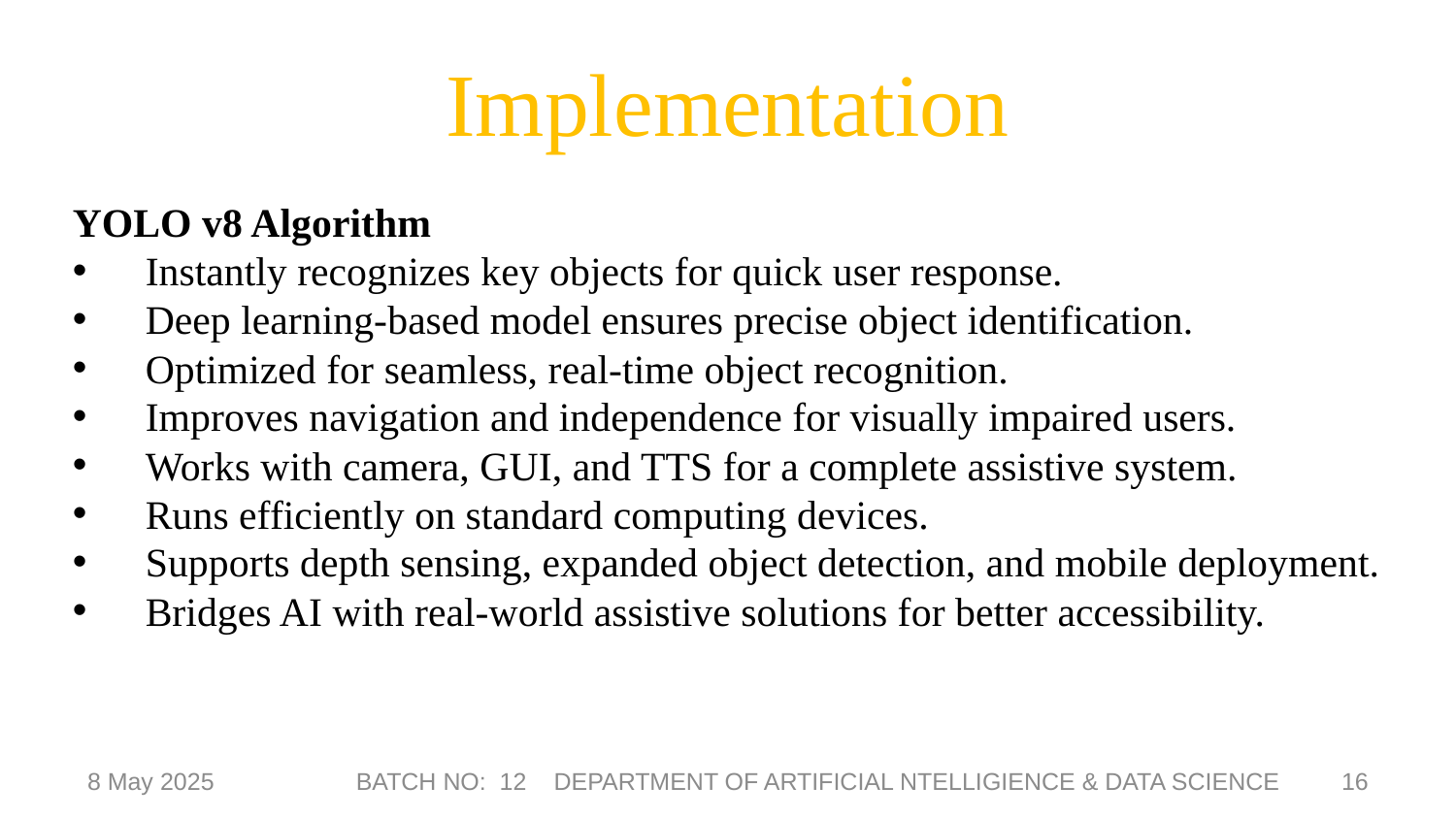

# Implementation
YOLO v8 Algorithm
Instantly recognizes key objects for quick user response.
Deep learning-based model ensures precise object identification.
Optimized for seamless, real-time object recognition.
Improves navigation and independence for visually impaired users.
Works with camera, GUI, and TTS for a complete assistive system.
Runs efficiently on standard computing devices.
Supports depth sensing, expanded object detection, and mobile deployment.
Bridges AI with real-world assistive solutions for better accessibility.

8 May 2025
16
BATCH NO:  12    DEPARTMENT OF ARTIFICIAL NTELLIGIENCE & DATA SCIENCE